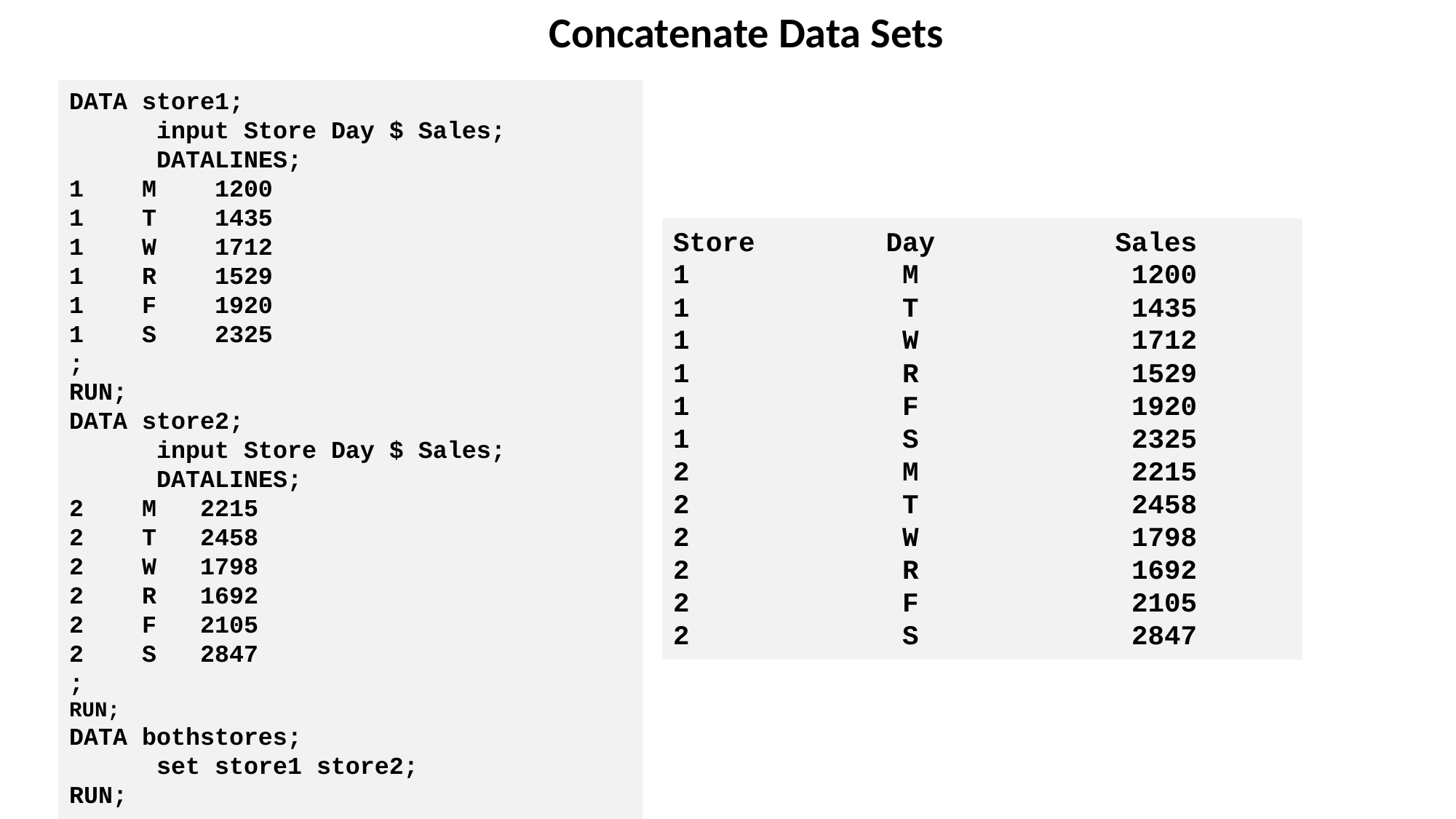

Concatenate Data Sets

DATA store1;
      input Store Day $ Sales;
      DATALINES;
1    M    1200
1    T    1435
1    W    1712
1    R    1529
1    F    1920
1    S    2325
;
RUN;
DATA store2;
      input Store Day $ Sales;
      DATALINES;
2    M   2215
2    T   2458
2    W   1798
2    R   1692
2    F   2105
2    S   2847
;
RUN;
DATA bothstores;
      set store1 store2;
RUN;

Store        Day           Sales
1             M             1200
1             T             1435
1             W             1712
1             R             1529
1             F             1920
1             S             2325
2             M             2215
2             T             2458
2             W             1798
2             R             1692
2             F             2105
2             S             2847